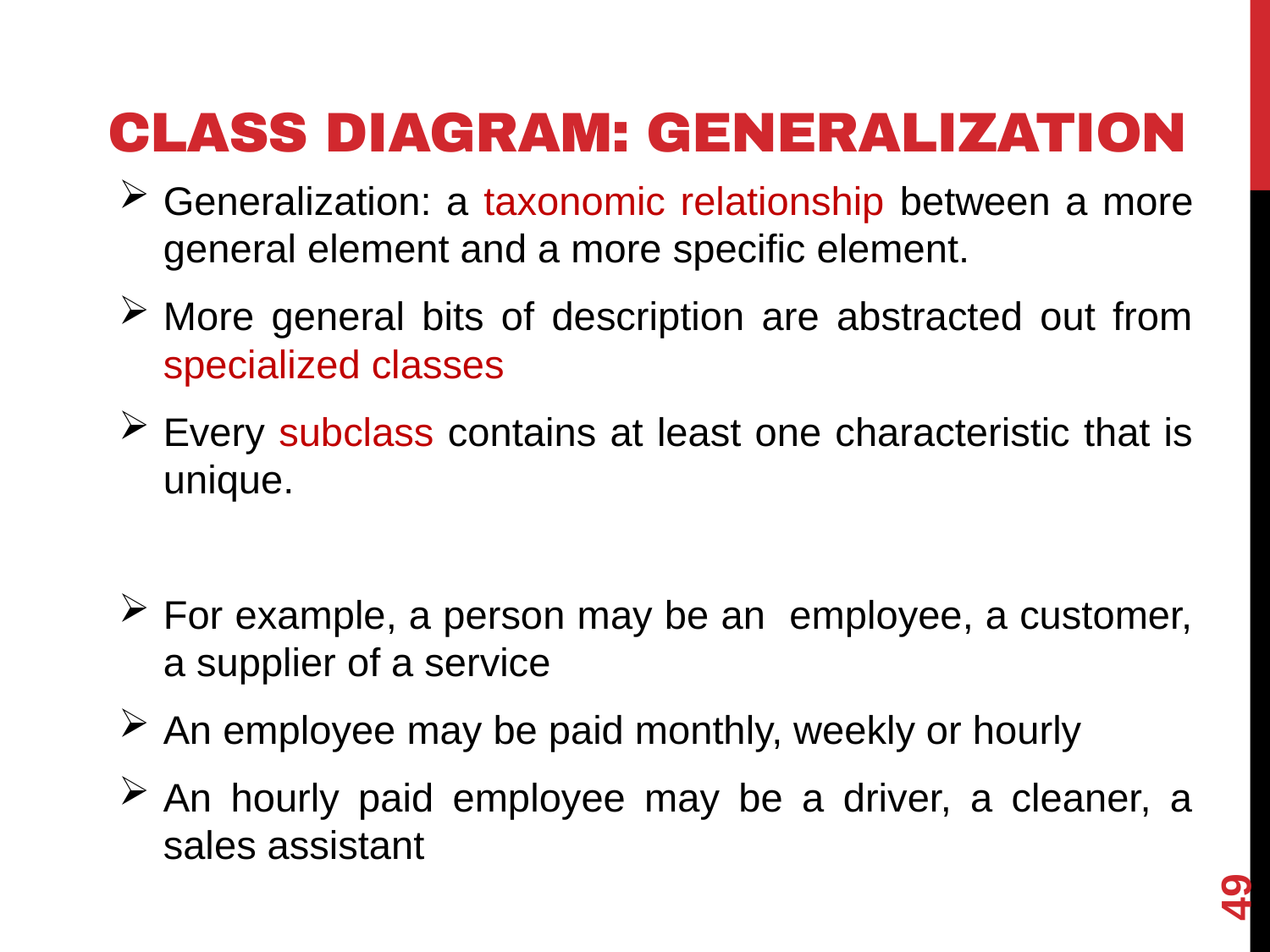

# Class Diagram: Generalization
Generalization: a taxonomic relationship between a more general element and a more specific element.
More general bits of description are abstracted out from specialized classes
Every subclass contains at least one characteristic that is unique.

For example, a person may be an  employee, a customer, a supplier of a service
An employee may be paid monthly, weekly or hourly
An hourly paid employee may be a driver, a cleaner, a sales assistant

49